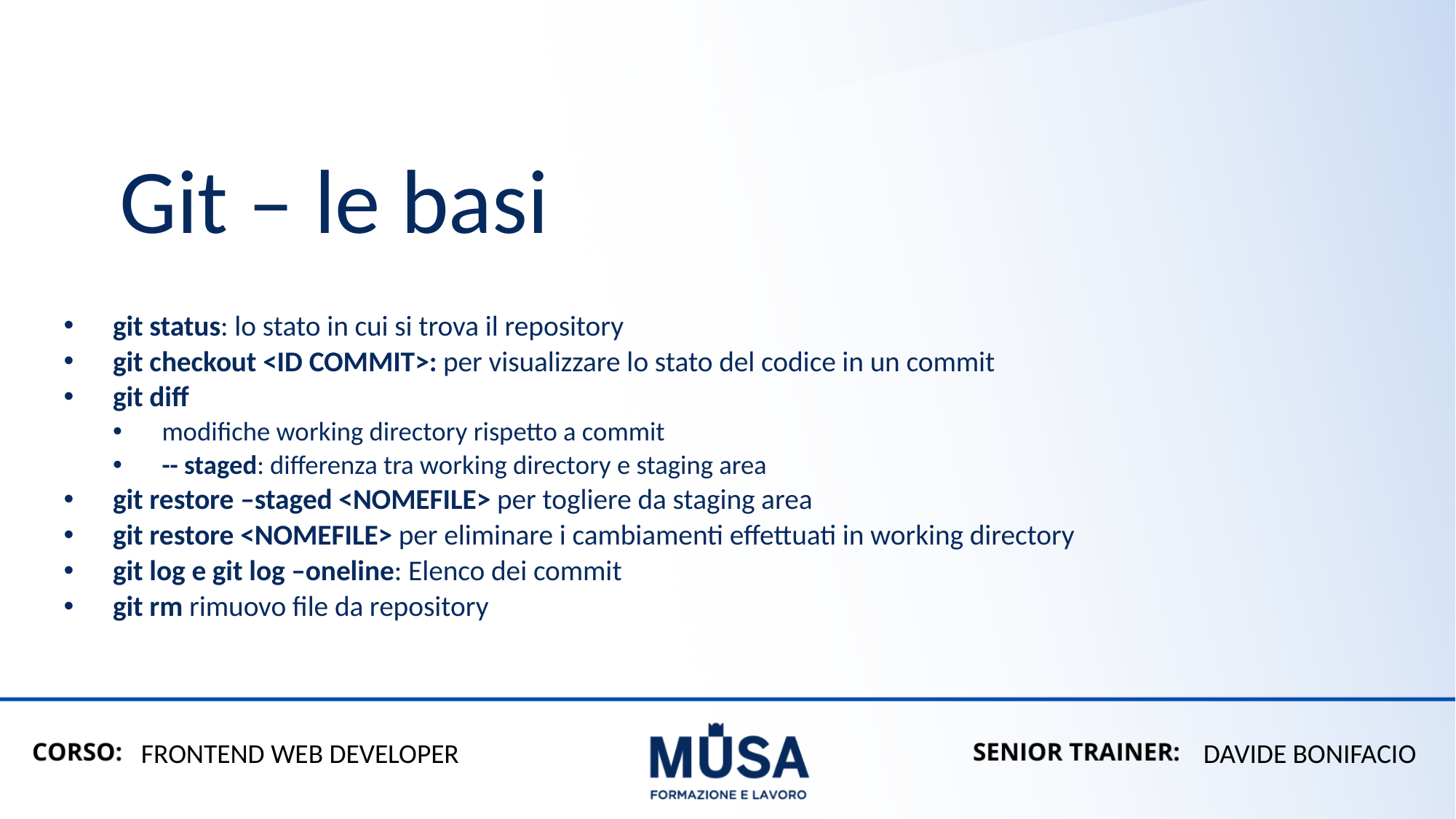

# Git – le basi
git status: lo stato in cui si trova il repository
git checkout <ID COMMIT>: per visualizzare lo stato del codice in un commit
git diff
modifiche working directory rispetto a commit
-- staged: differenza tra working directory e staging area
git restore –staged <NOMEFILE> per togliere da staging area
git restore <NOMEFILE> per eliminare i cambiamenti effettuati in working directory
git log e git log –oneline: Elenco dei commit
git rm rimuovo file da repository